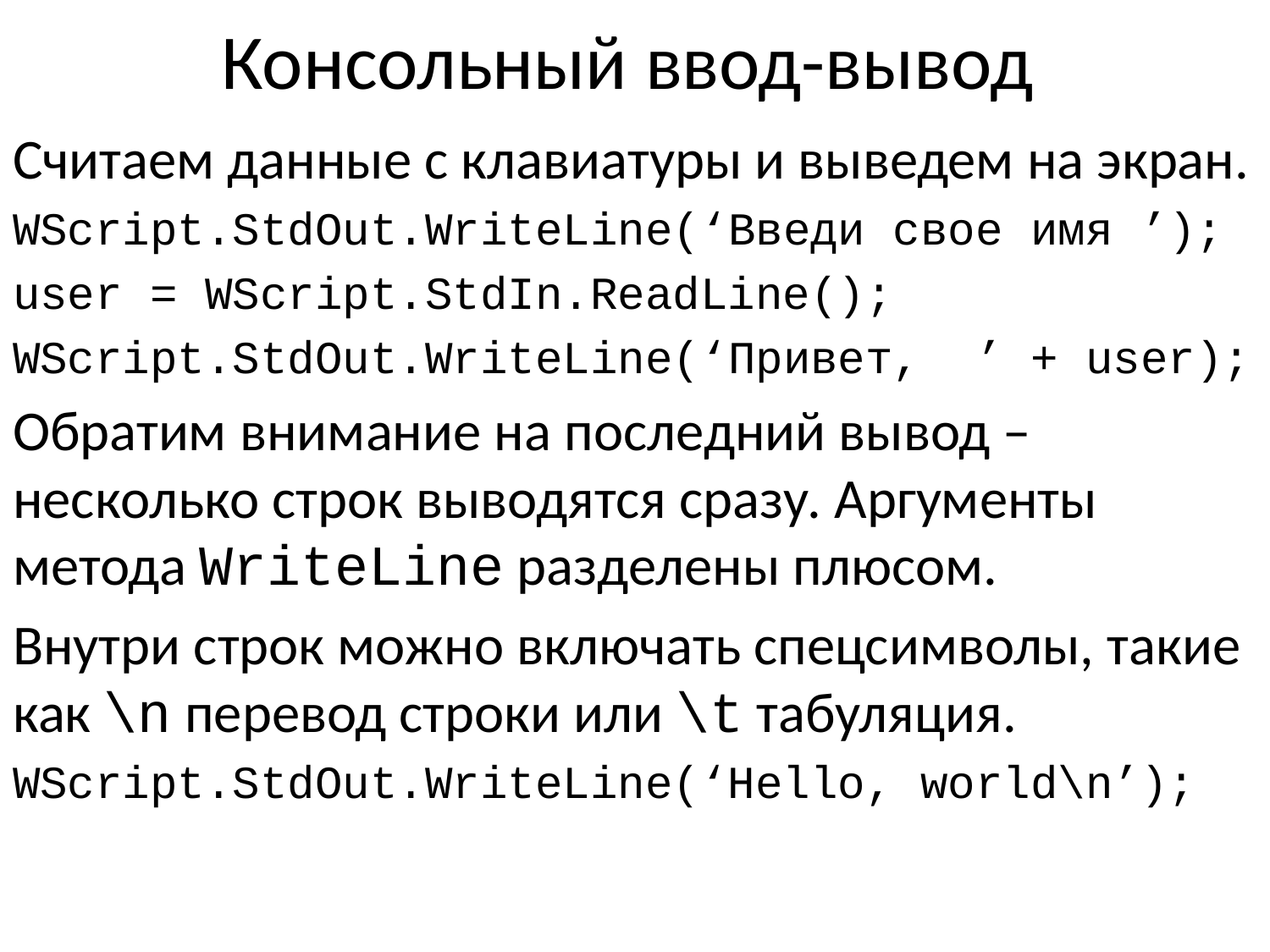

# Консольный ввод-вывод
Считаем данные с клавиатуры и выведем на экран.
WScript.StdOut.WriteLine(‘Введи свое имя ’);
user = WScript.StdIn.ReadLine();
WScript.StdOut.WriteLine(‘Привет,  ’ + user);
Обратим внимание на последний вывод – несколько строк выводятся сразу. Аргументы метода WriteLine разделены плюсом.
Внутри строк можно включать спецсимволы, такие как \n перевод строки или \t табуляция.
WScript.StdOut.WriteLine(‘Hello, world\n’);